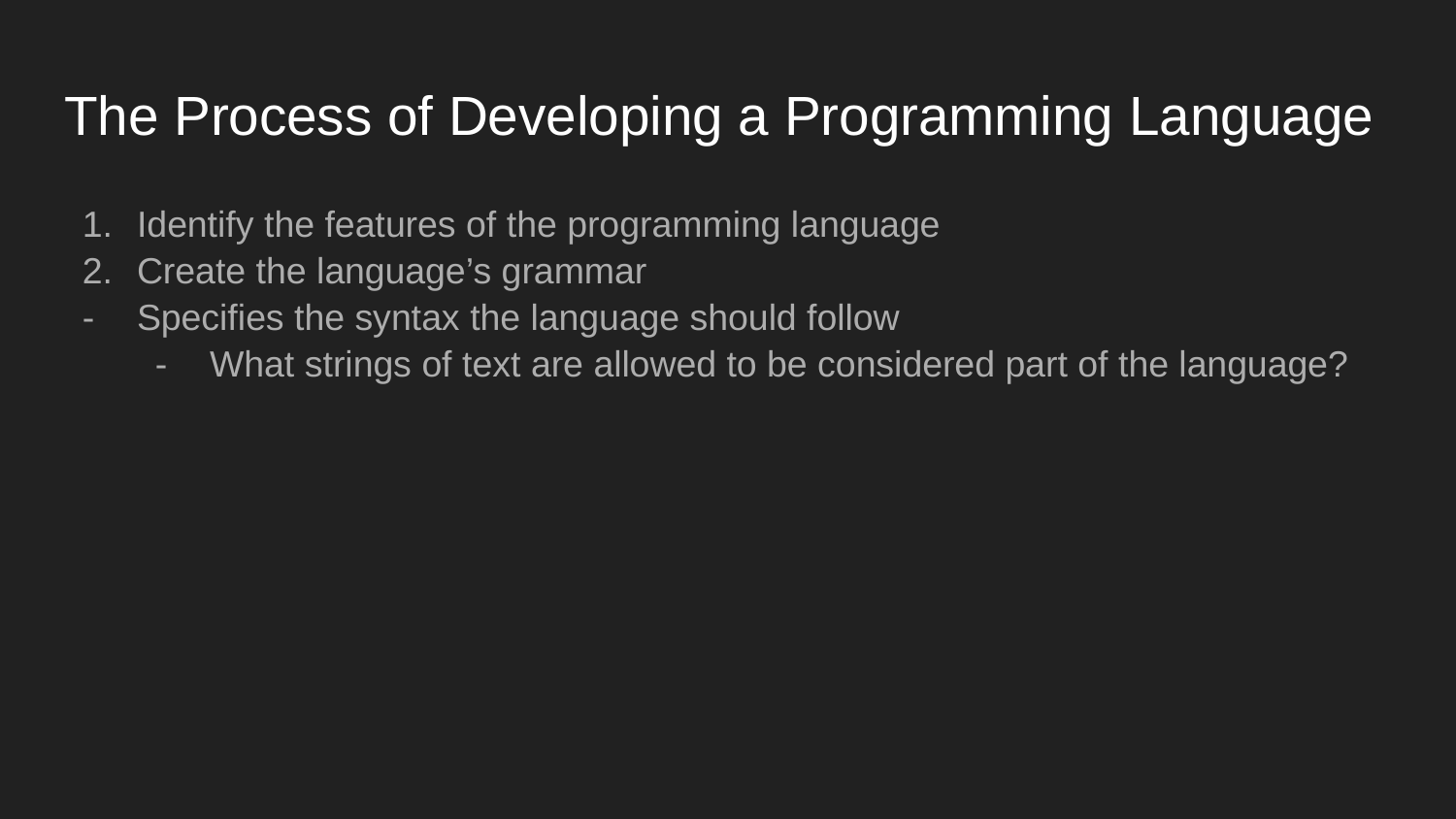

# The Process of Developing a Programming Language
Identify the features of the programming language
Create the language’s grammar
Specifies the syntax the language should follow
What strings of text are allowed to be considered part of the language?